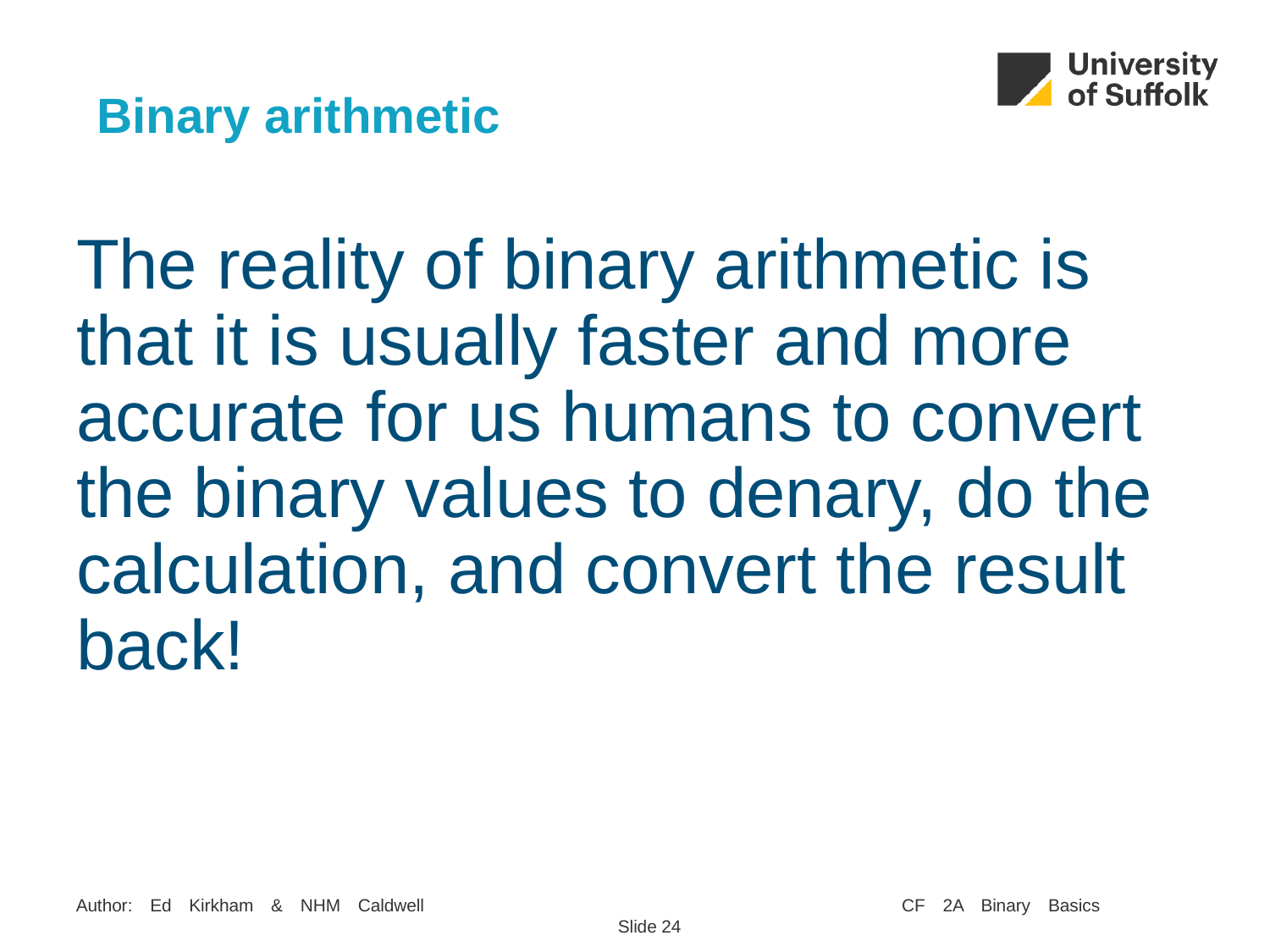

# Binary arithmetic
The reality of binary arithmetic is that it is usually faster and more accurate for us humans to convert the binary values to denary, do the calculation, and convert the result back!